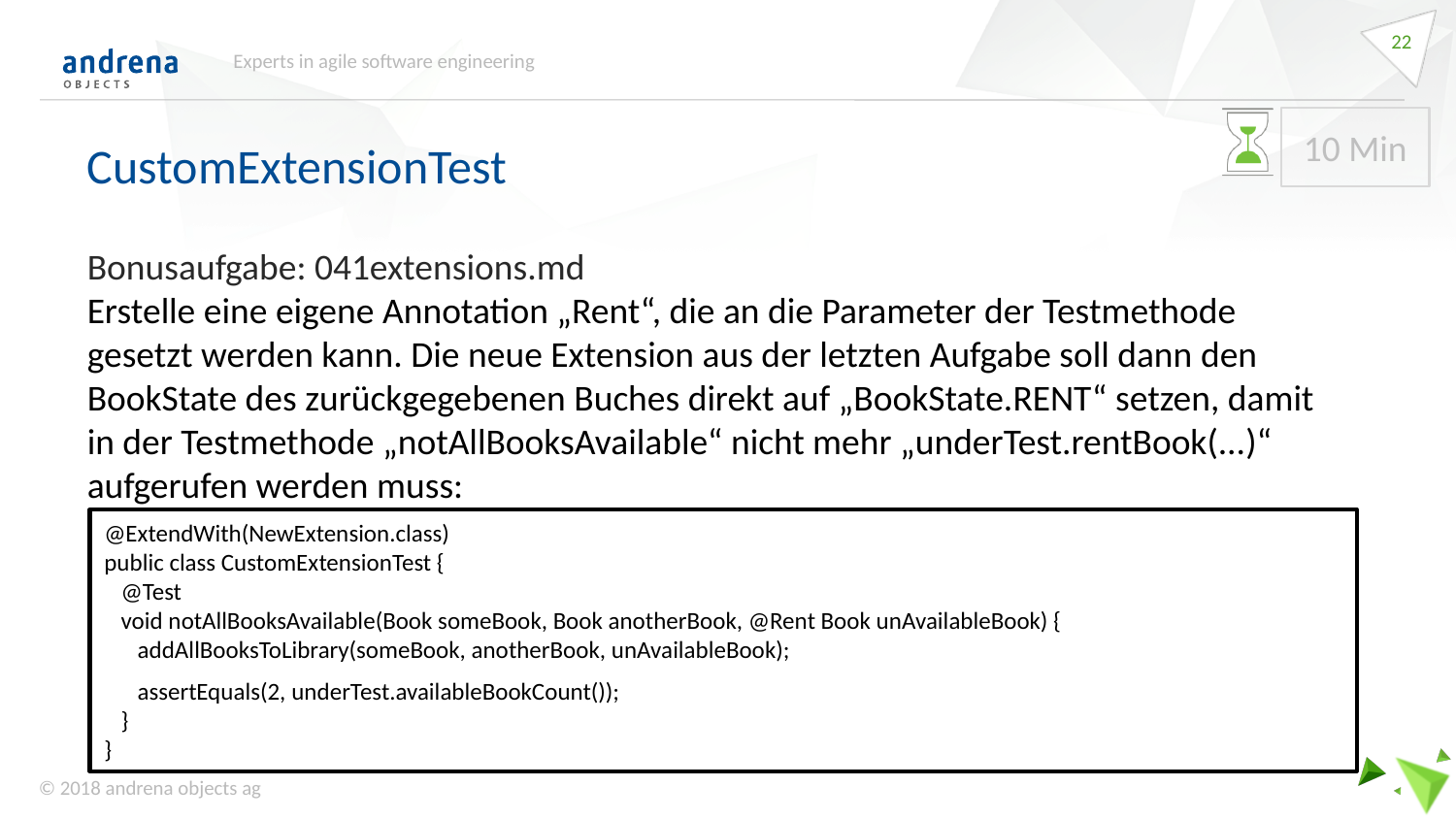

22
Experts in agile software engineering
CustomExtensionTest

10 Min
Bonusaufgabe: 041extensions.md
Erstelle eine eigene Annotation „Rent“, die an die Parameter der Testmethode gesetzt werden kann. Die neue Extension aus der letzten Aufgabe soll dann den BookState des zurückgegebenen Buches direkt auf „BookState.RENT“ setzen, damit in der Testmethode „notAllBooksAvailable“ nicht mehr „underTest.rentBook(...)“ aufgerufen werden muss:
@ExtendWith(NewExtension.class)
public class CustomExtensionTest {
   @Test
   void notAllBooksAvailable(Book someBook, Book anotherBook, @Rent Book unAvailableBook) {
      addAllBooksToLibrary(someBook, anotherBook, unAvailableBook);

      assertEquals(2, underTest.availableBookCount());
   }
}